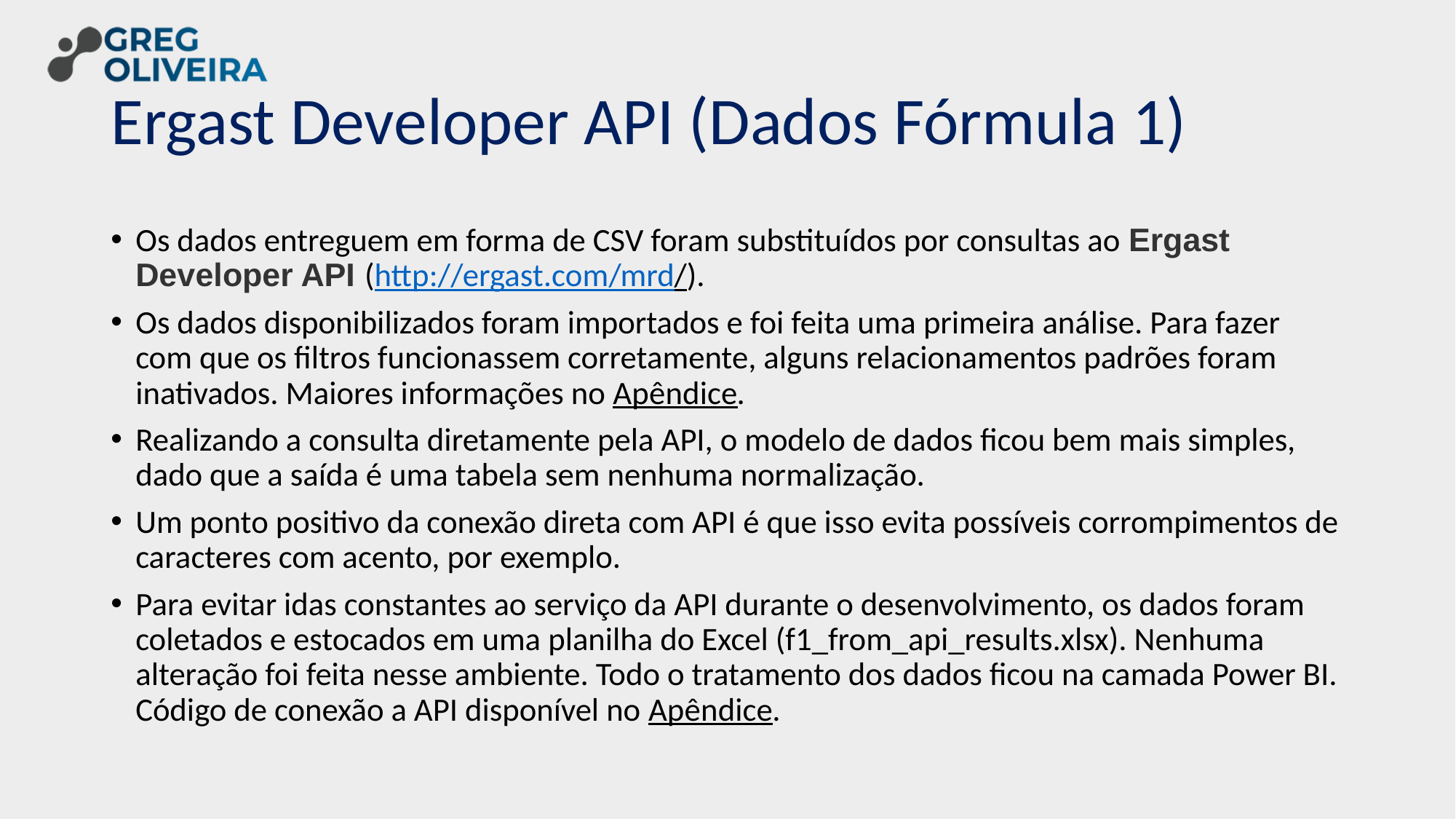

# Ergast Developer API (Dados Fórmula 1)
Os dados entreguem em forma de CSV foram substituídos por consultas ao Ergast Developer API (http://ergast.com/mrd/).
Os dados disponibilizados foram importados e foi feita uma primeira análise. Para fazer com que os filtros funcionassem corretamente, alguns relacionamentos padrões foram inativados. Maiores informações no Apêndice.
Realizando a consulta diretamente pela API, o modelo de dados ficou bem mais simples, dado que a saída é uma tabela sem nenhuma normalização.
Um ponto positivo da conexão direta com API é que isso evita possíveis corrompimentos de caracteres com acento, por exemplo.
Para evitar idas constantes ao serviço da API durante o desenvolvimento, os dados foram coletados e estocados em uma planilha do Excel (f1_from_api_results.xlsx). Nenhuma alteração foi feita nesse ambiente. Todo o tratamento dos dados ficou na camada Power BI. Código de conexão a API disponível no Apêndice.